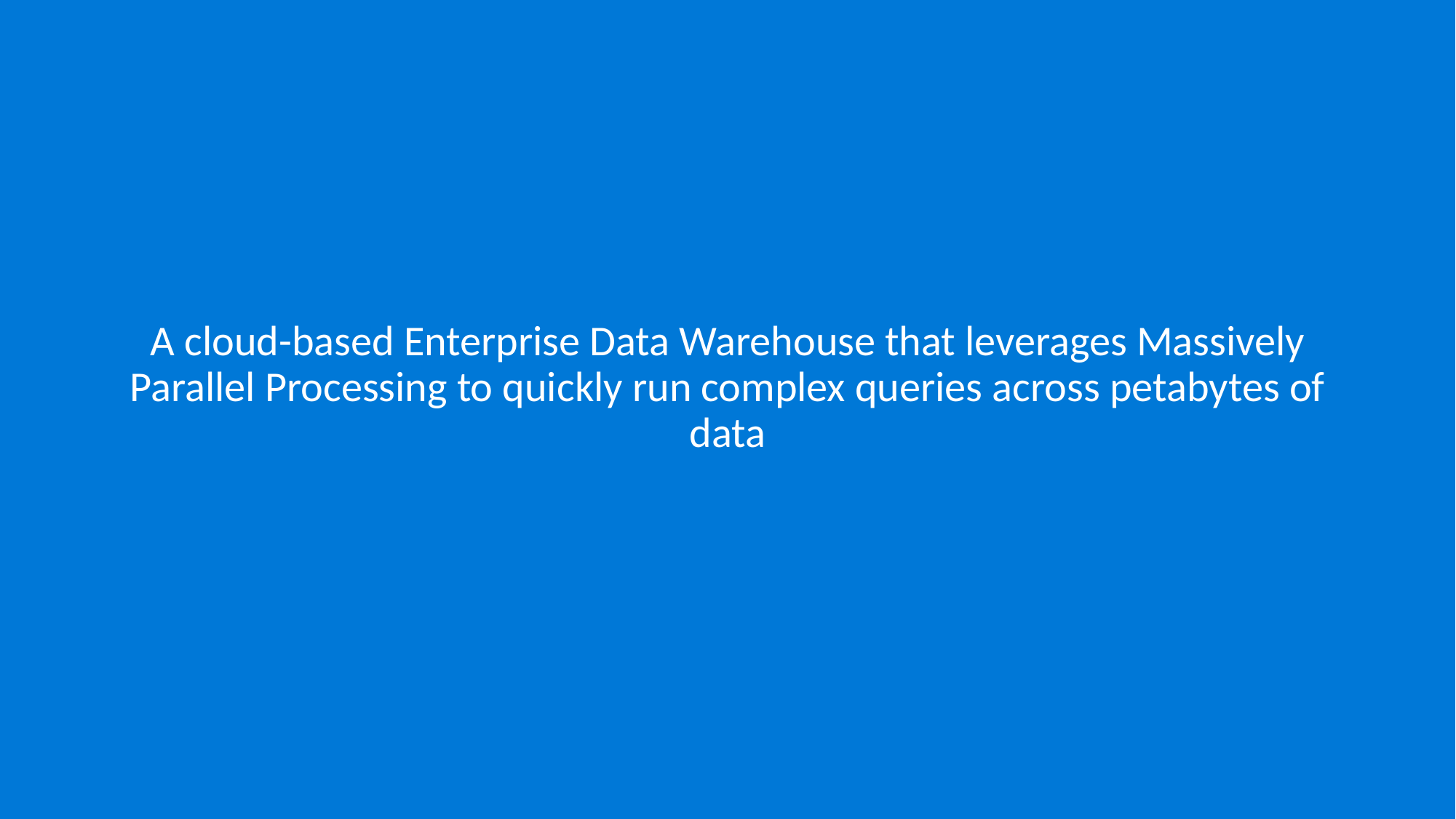

A cloud-based Enterprise Data Warehouse that leverages Massively Parallel Processing to quickly run complex queries across petabytes of data